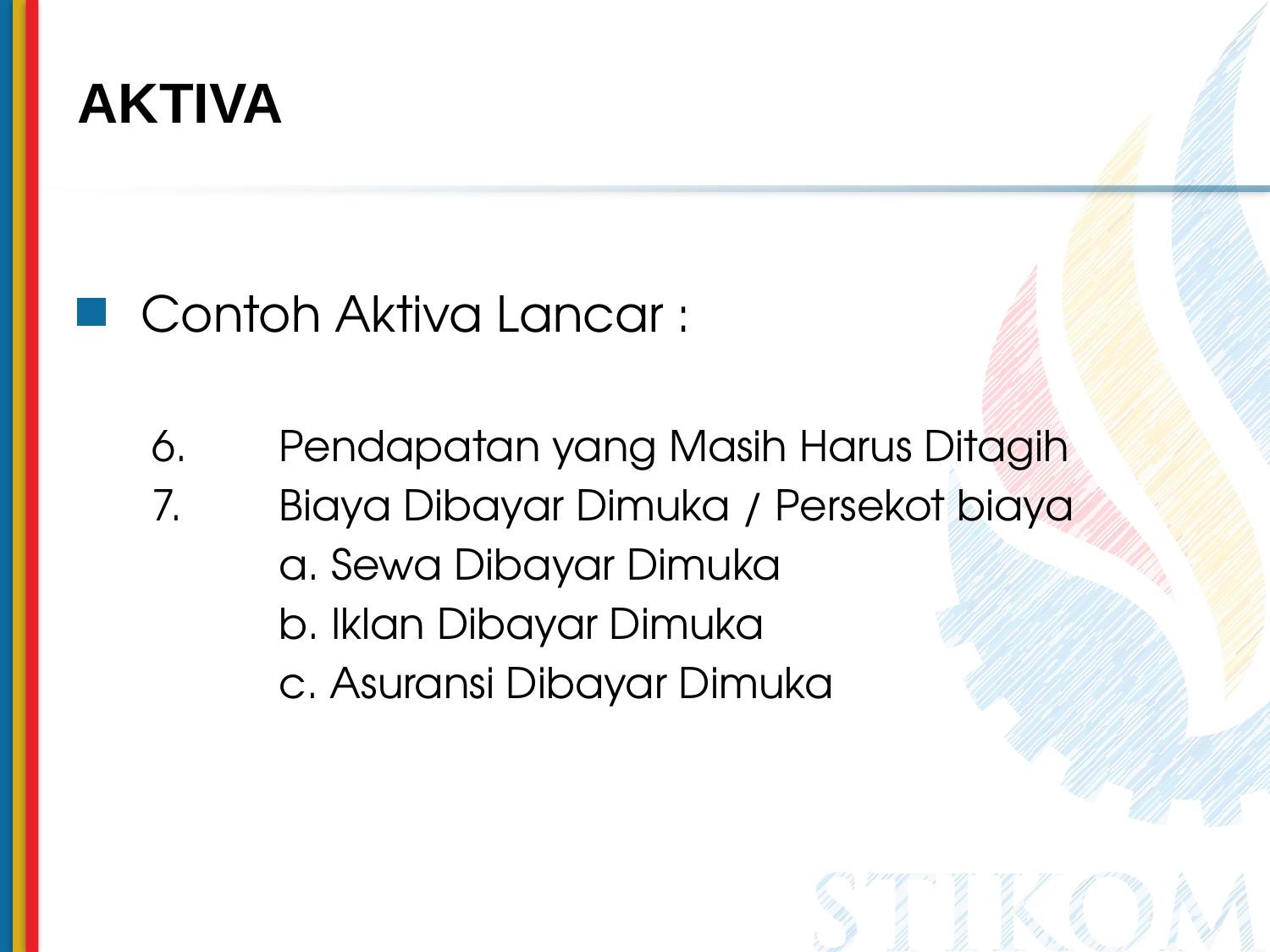

# AKTIVA
Contoh Aktiva Lancar :

6.	Pendapatan yang Masih Harus Ditagih
7.	Biaya Dibayar Dimuka / Persekot biaya
	a. Sewa Dibayar Dimuka
 	b. Iklan Dibayar Dimuka
	c. Asuransi Dibayar Dimuka